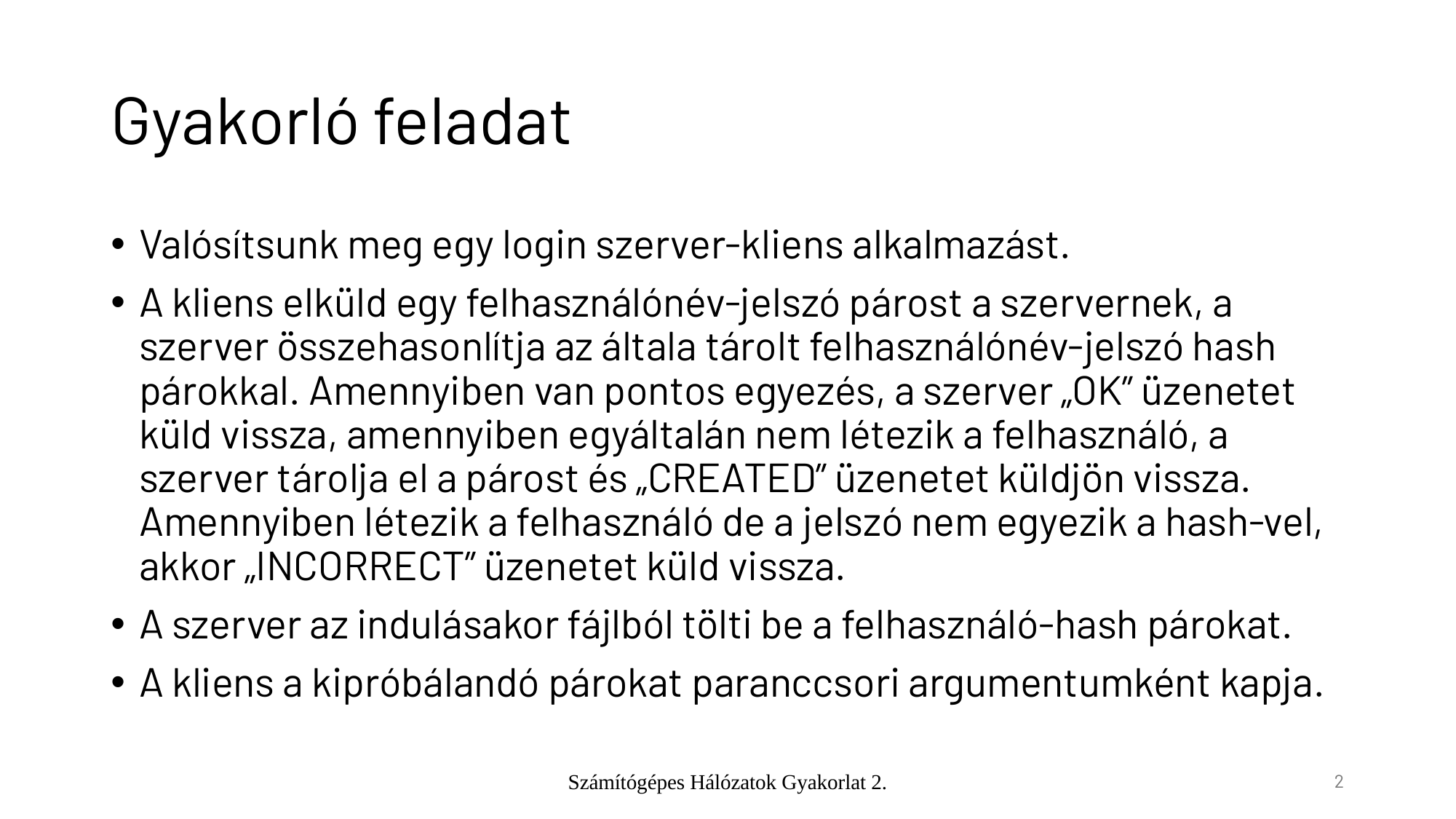

# Gyakorló feladat
Valósítsunk meg egy login szerver-kliens alkalmazást.
A kliens elküld egy felhasználónév-jelszó párost a szervernek, a szerver összehasonlítja az általa tárolt felhasználónév-jelszó hash párokkal. Amennyiben van pontos egyezés, a szerver „OK” üzenetet küld vissza, amennyiben egyáltalán nem létezik a felhasználó, a szerver tárolja el a párost és „CREATED” üzenetet küldjön vissza. Amennyiben létezik a felhasználó de a jelszó nem egyezik a hash-vel, akkor „INCORRECT” üzenetet küld vissza.
A szerver az indulásakor fájlból tölti be a felhasználó-hash párokat.
A kliens a kipróbálandó párokat paranccsori argumentumként kapja.
Számítógépes Hálózatok Gyakorlat 2.
2